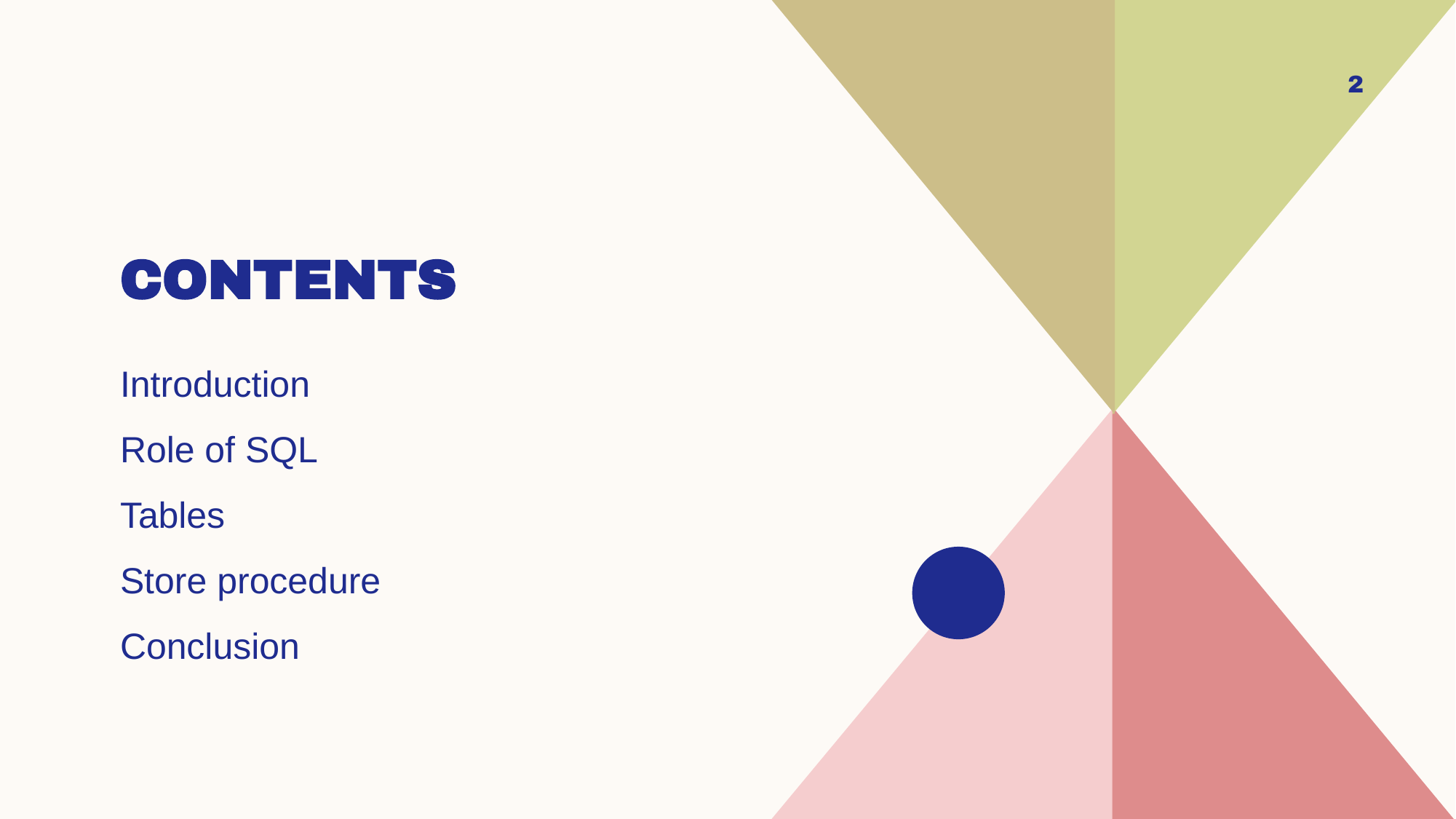

2
# CONTENTS
Introduction
Role of SQL
Tables
Store procedure
Conclusion